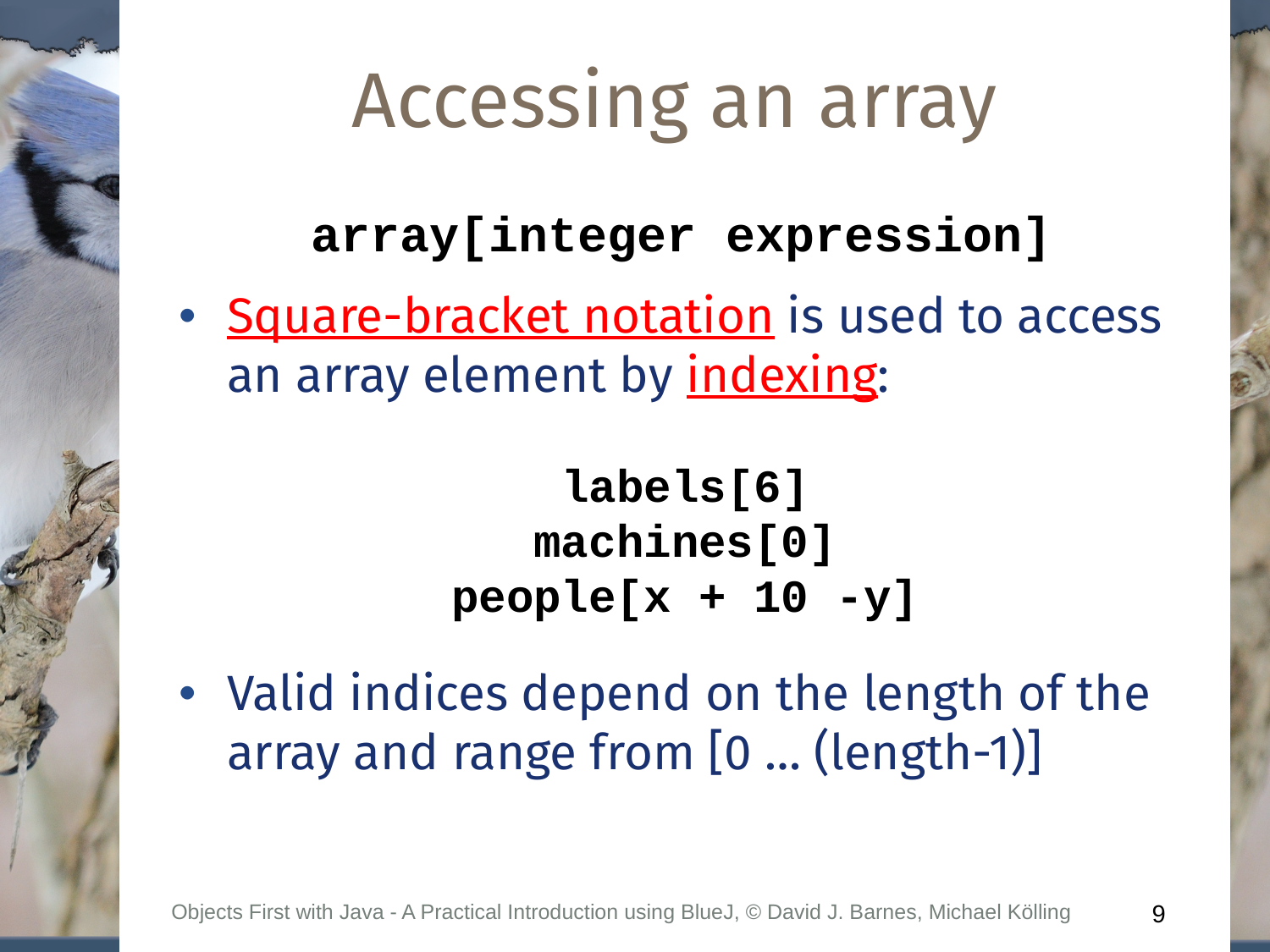

Accessing an array
 array[integer expression]
Square-bracket notation is used to access an array element by indexing:

labels[6]
machines[0]
people[x + 10 -y]
Valid indices depend on the length of the array and range from [0 … (length-1)]
Objects First with Java - A Practical Introduction using BlueJ, © David J. Barnes, Michael Kölling